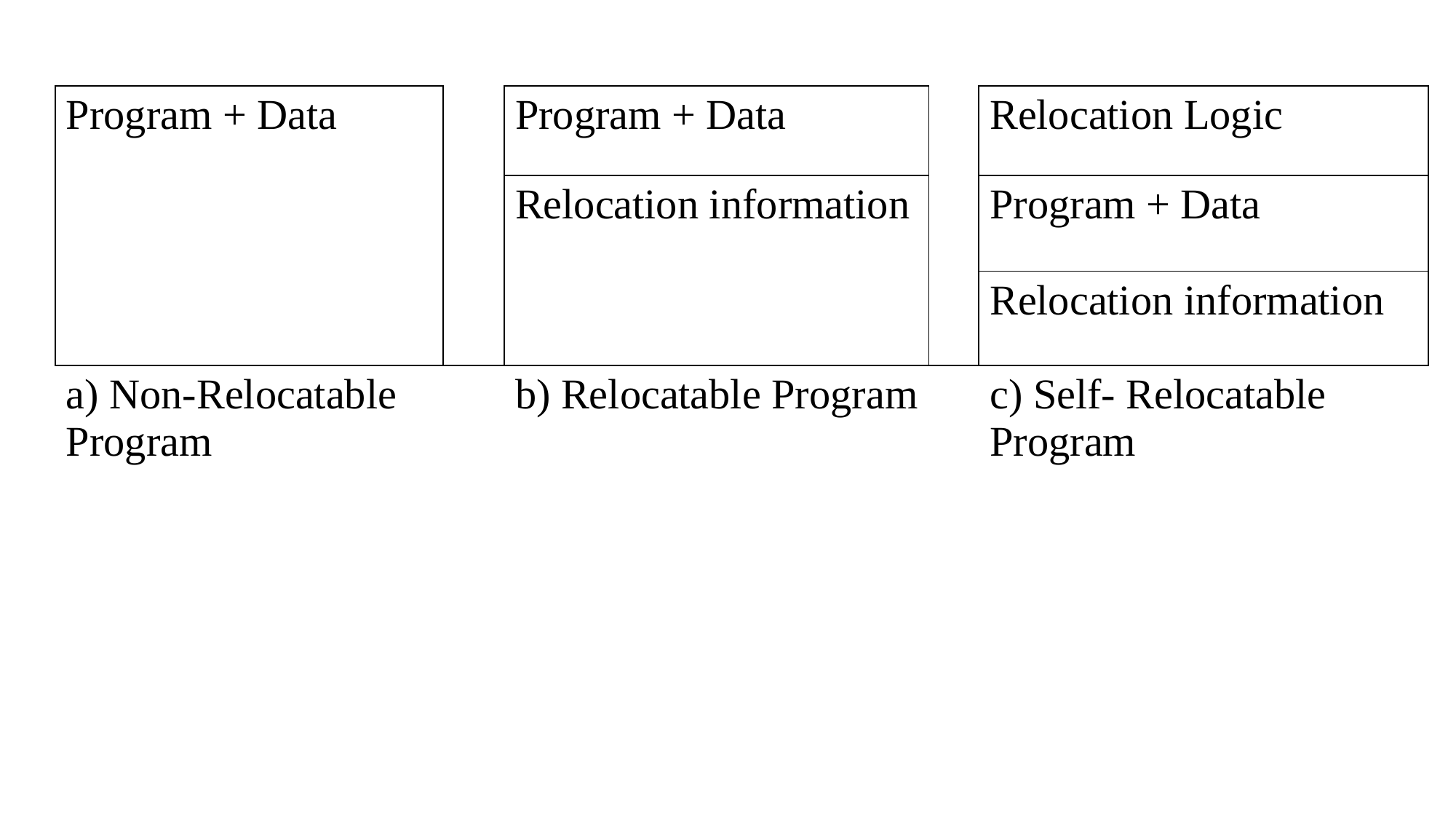

| Program + Data |  | Program + Data |  | Relocation Logic |
| --- | --- | --- | --- | --- |
|  |  | Relocation information |  | Program + Data |
|  |  |  |  | Relocation information |
| a) Non-Relocatable Program |  | b) Relocatable Program |  | c) Self- Relocatable Program |